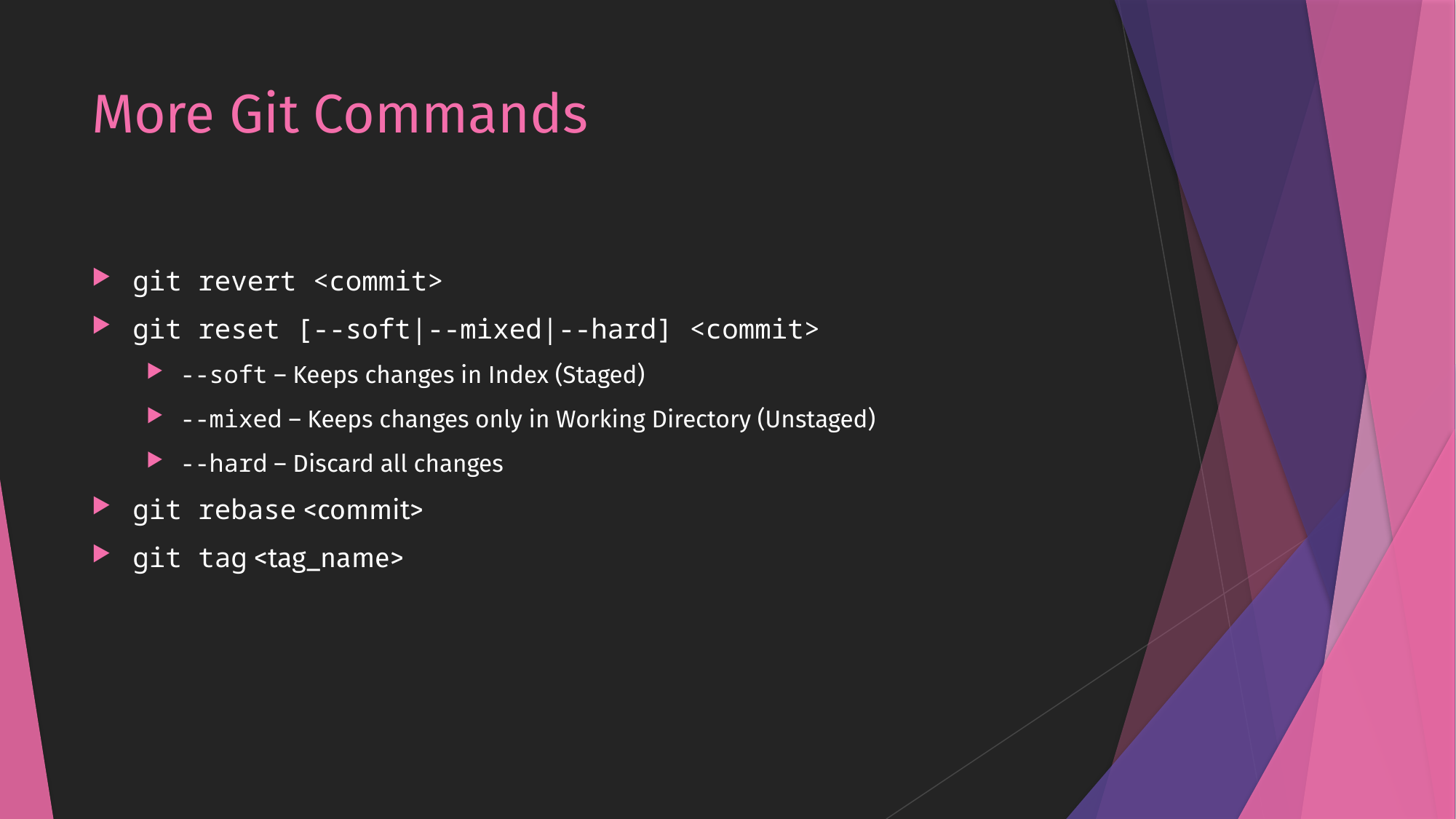

# More Git Commands
git revert <commit>
git reset [--soft|--mixed|--hard] <commit>
--soft – Keeps changes in Index (Staged)
--mixed – Keeps changes only in Working Directory (Unstaged)
--hard – Discard all changes
git rebase <commit>
git tag <tag_name>